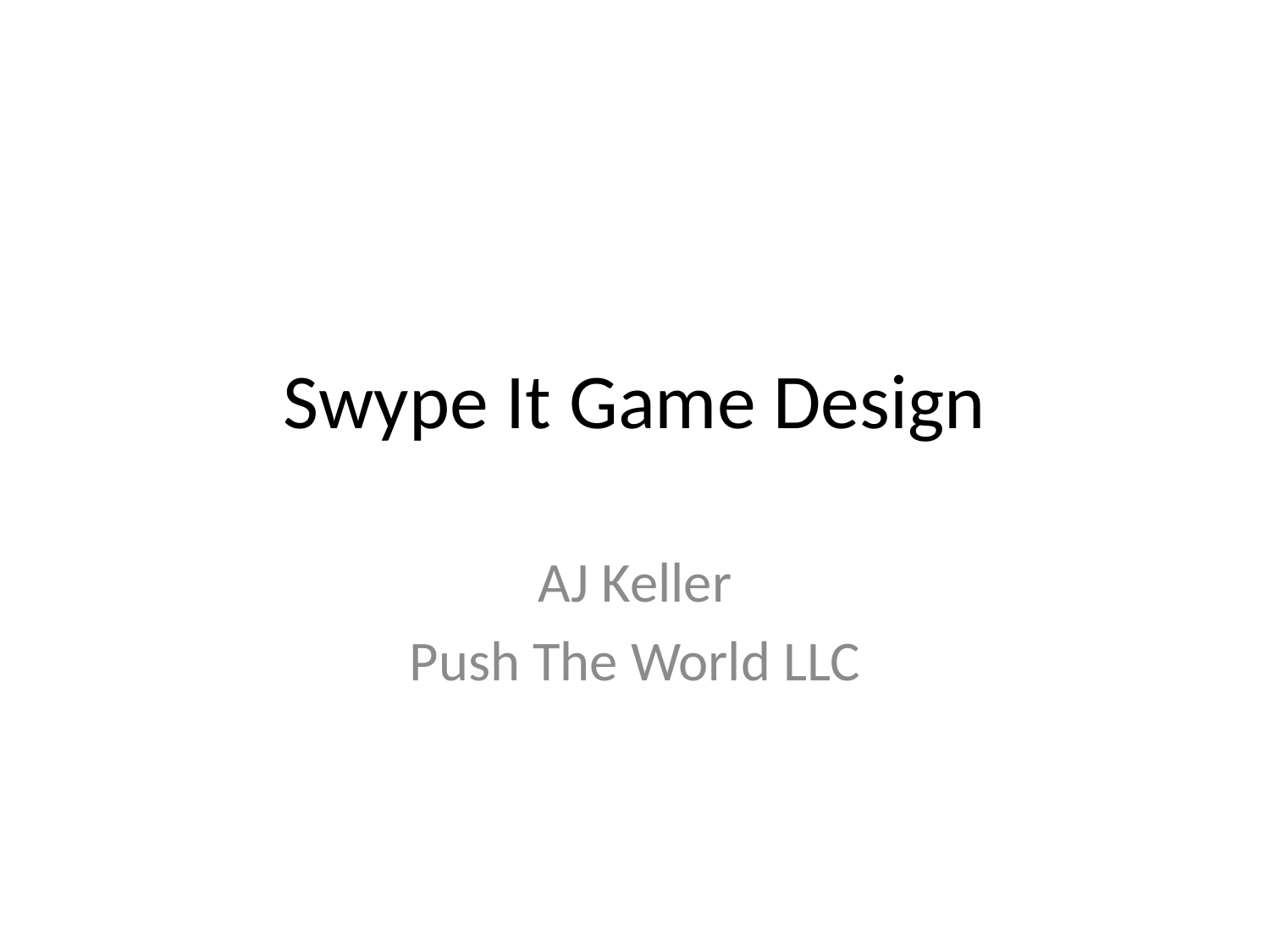

# Swype It Game Design
AJ Keller
Push The World LLC